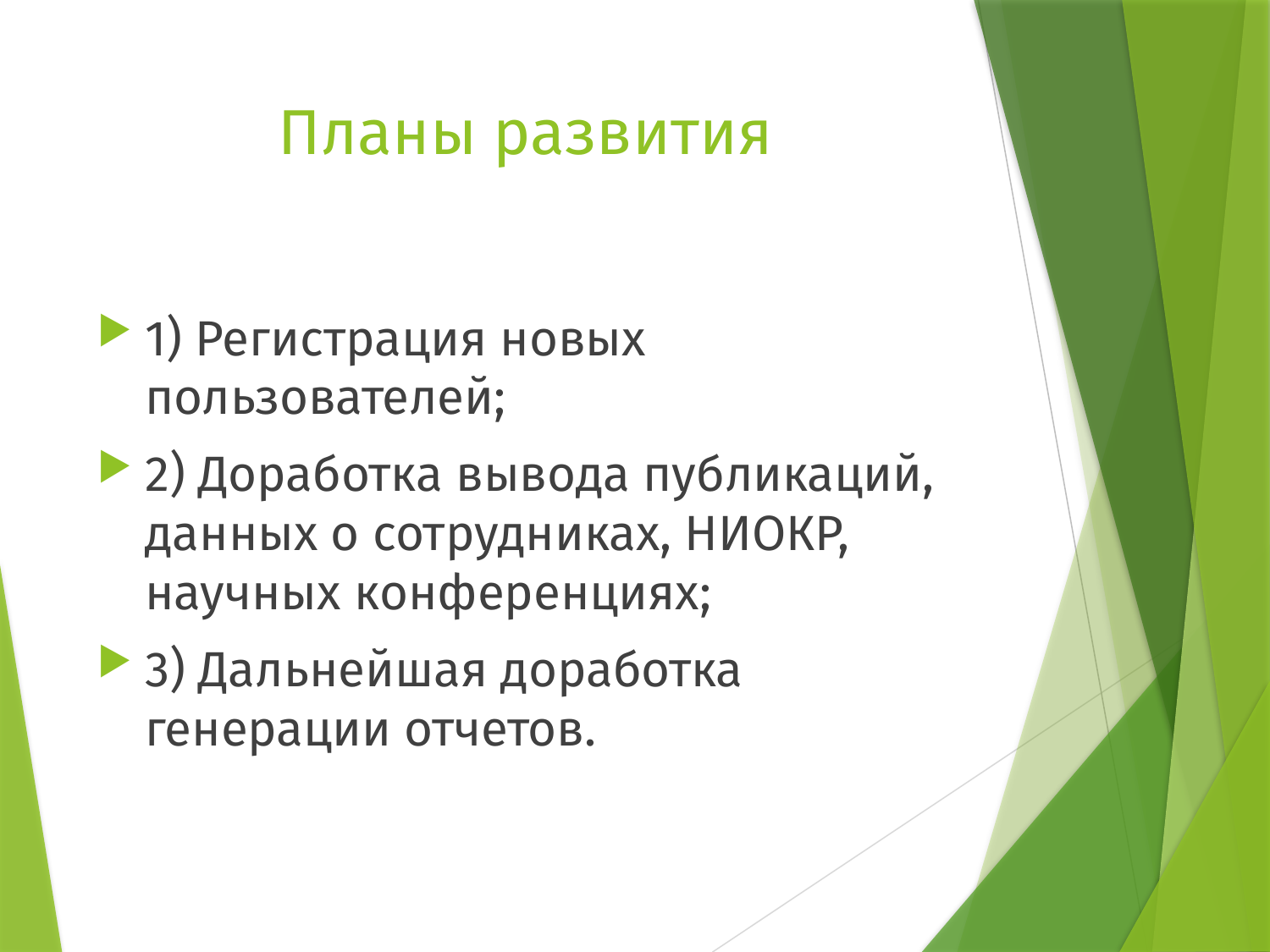

# Планы развития
1) Регистрация новых пользователей;
2) Доработка вывода публикаций, данных о сотрудниках, НИОКР, научных конференциях;
3) Дальнейшая доработка генерации отчетов.